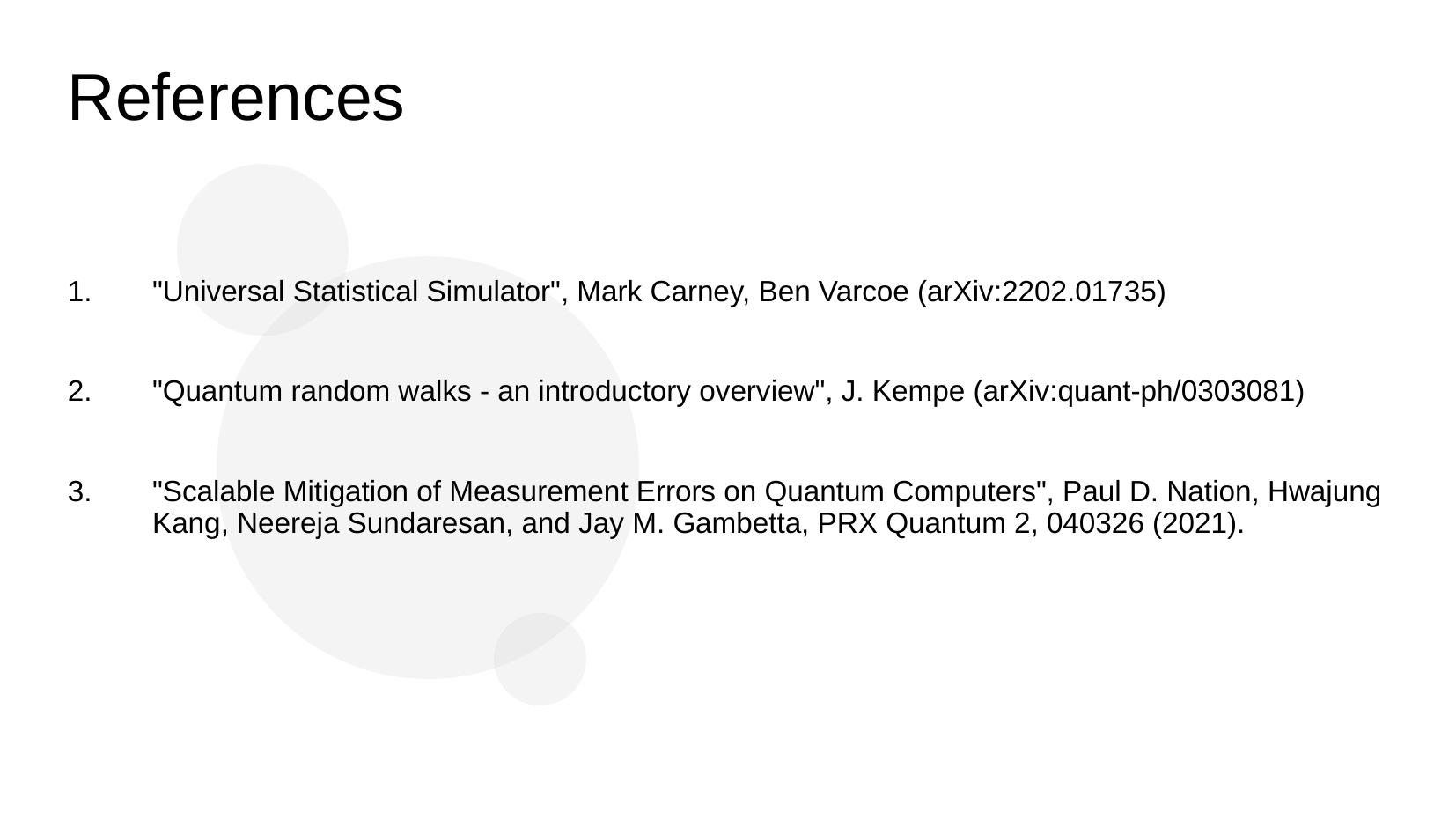

# References
"Universal Statistical Simulator", Mark Carney, Ben Varcoe (arXiv:2202.01735)

"Quantum random walks - an introductory overview", J. Kempe (arXiv:quant-ph/0303081)

"Scalable Mitigation of Measurement Errors on Quantum Computers", Paul D. Nation, Hwajung Kang, Neereja Sundaresan, and Jay M. Gambetta, PRX Quantum 2, 040326 (2021).